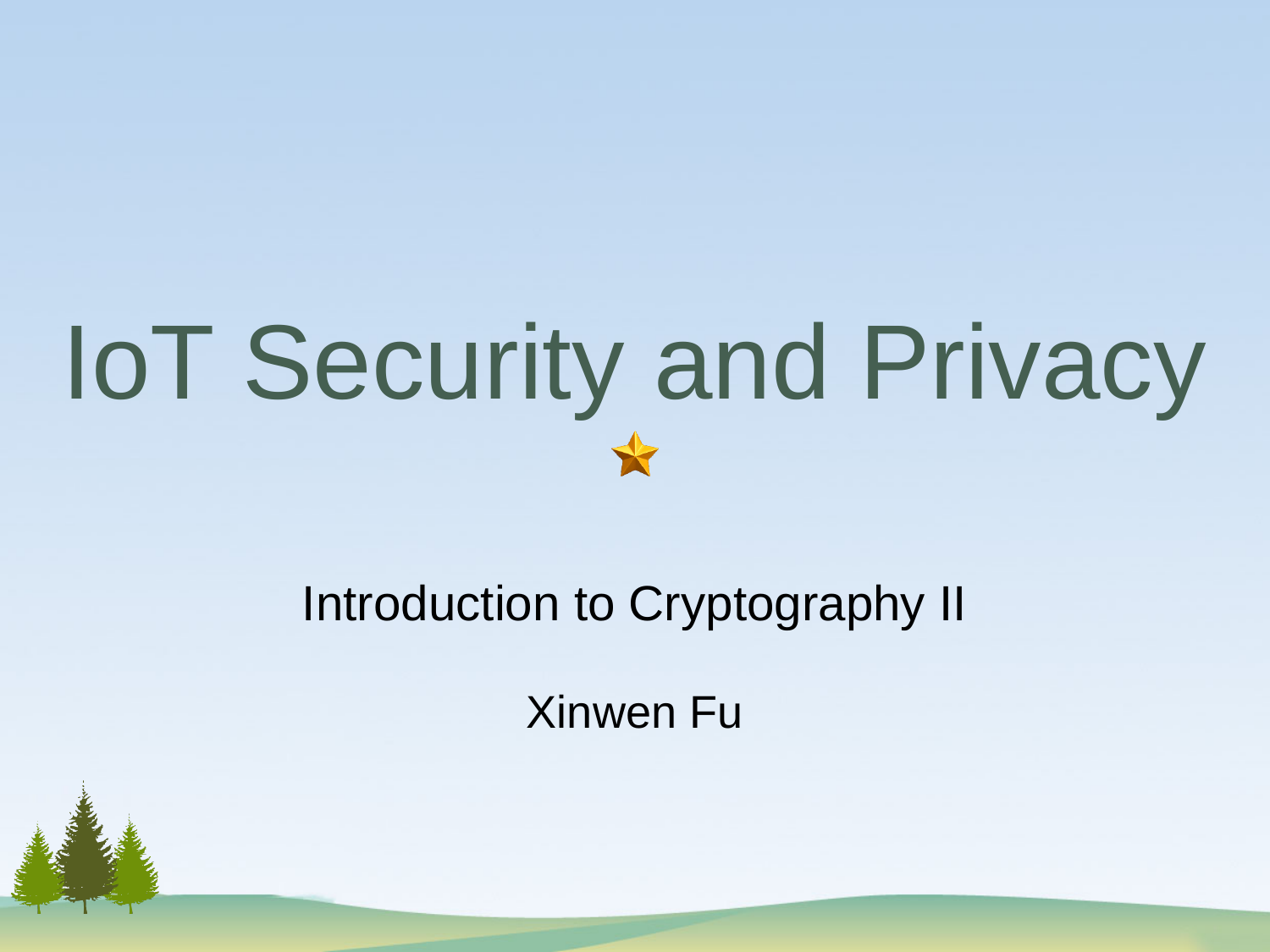

# IoT Security and Privacy

Introduction to Cryptography II

Xinwen Fu